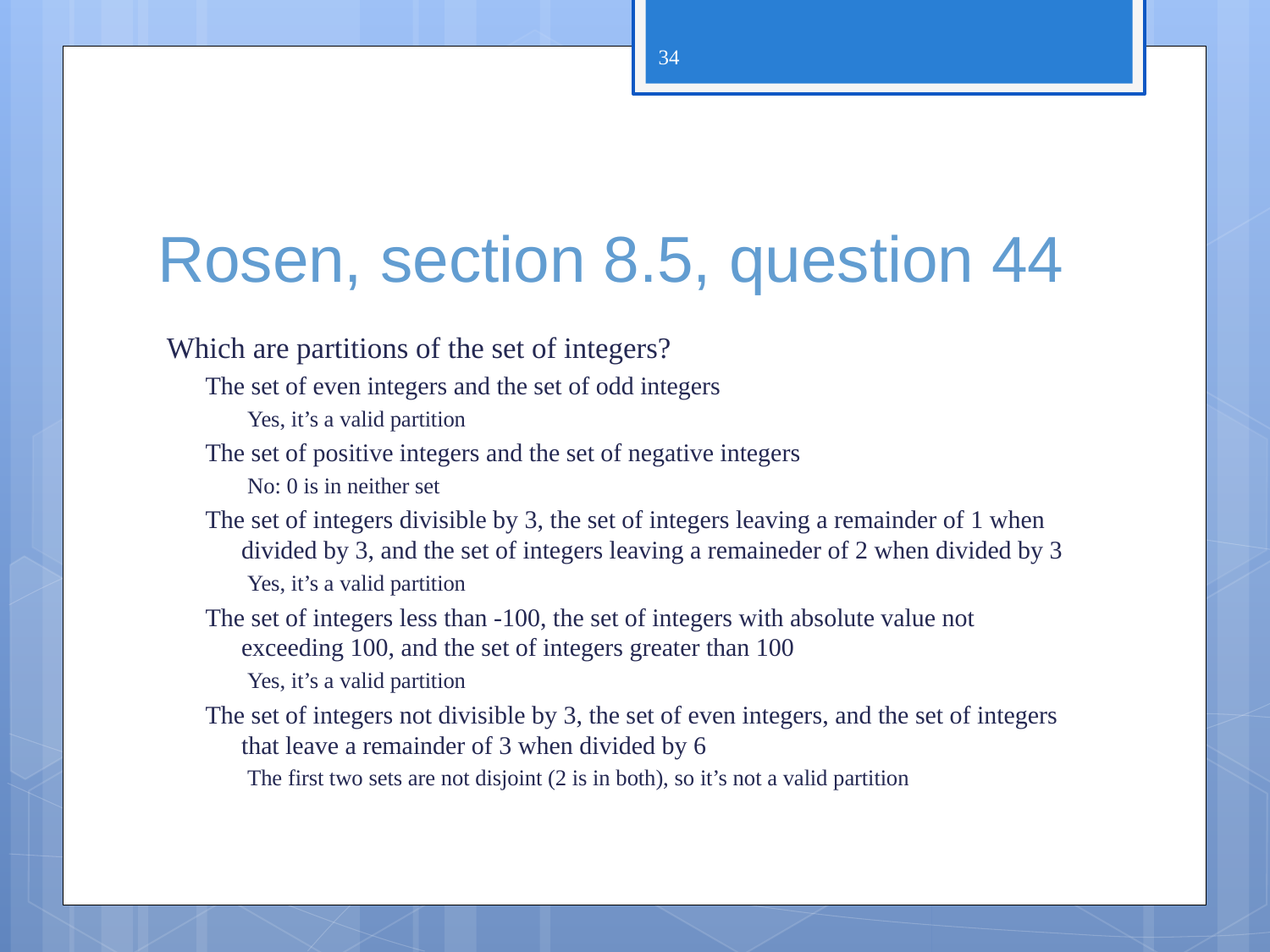

34
# Rosen, section 8.5, question 44
Which are partitions of the set of integers?
The set of even integers and the set of odd integers
Yes, it’s a valid partition
The set of positive integers and the set of negative integers
No: 0 is in neither set
The set of integers divisible by 3, the set of integers leaving a remainder of 1 when divided by 3, and the set of integers leaving a remaineder of 2 when divided by 3
Yes, it’s a valid partition
The set of integers less than -100, the set of integers with absolute value not exceeding 100, and the set of integers greater than 100
Yes, it’s a valid partition
The set of integers not divisible by 3, the set of even integers, and the set of integers that leave a remainder of 3 when divided by 6
The first two sets are not disjoint (2 is in both), so it’s not a valid partition